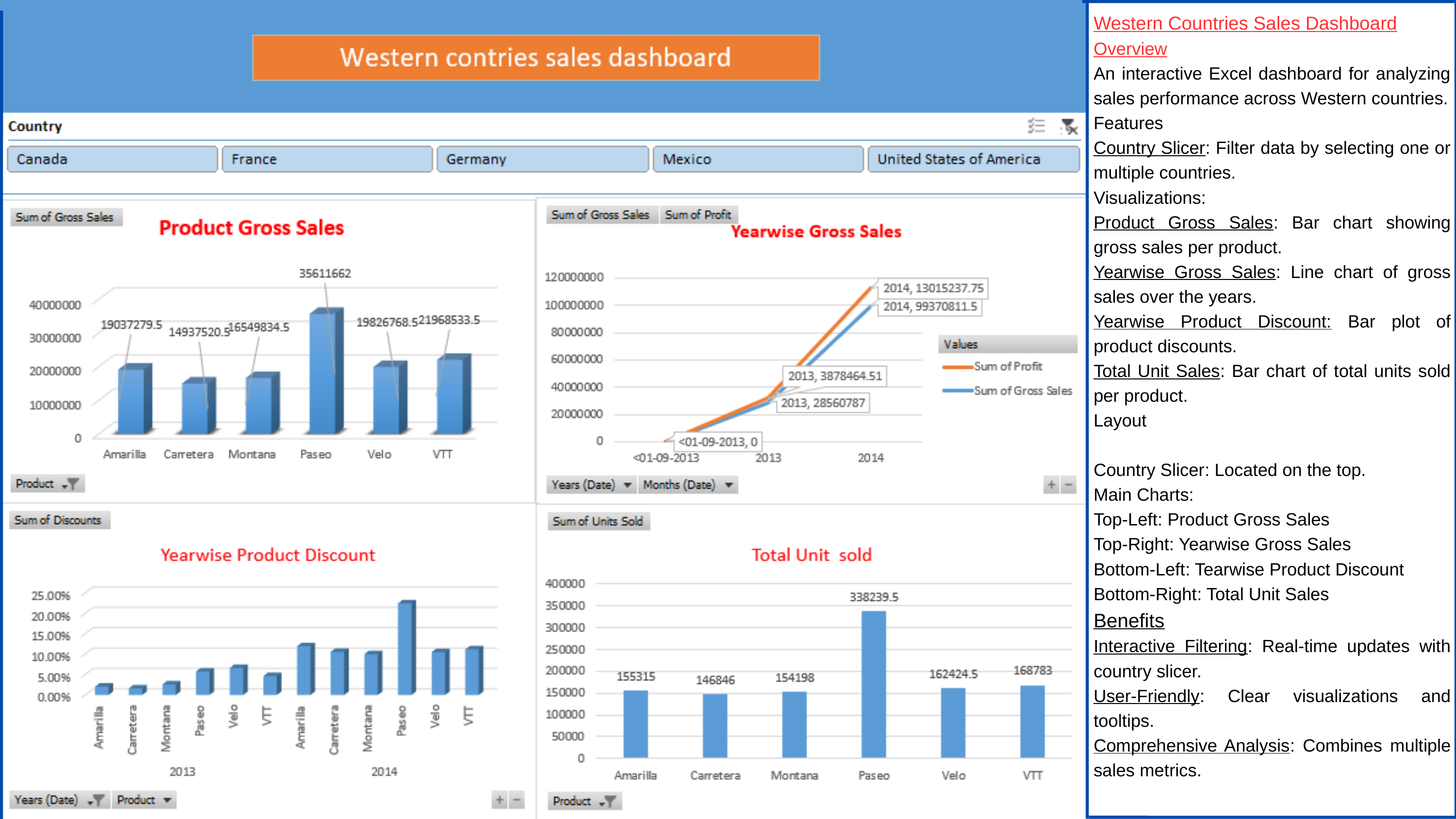

Western Countries Sales Dashboard
Overview
An interactive Excel dashboard for analyzing sales performance across Western countries.
Features
Country Slicer: Filter data by selecting one or multiple countries.
Visualizations:
Product Gross Sales: Bar chart showing gross sales per product.
Yearwise Gross Sales: Line chart of gross sales over the years.
Yearwise Product Discount: Bar plot of product discounts.
Total Unit Sales: Bar chart of total units sold per product.
Layout

Country Slicer: Located on the top.
Main Charts:
Top-Left: Product Gross Sales
Top-Right: Yearwise Gross Sales
Bottom-Left: Tearwise Product Discount
Bottom-Right: Total Unit Sales
Benefits
Interactive Filtering: Real-time updates with country slicer.
User-Friendly: Clear visualizations and tooltips.
Comprehensive Analysis: Combines multiple sales metrics.